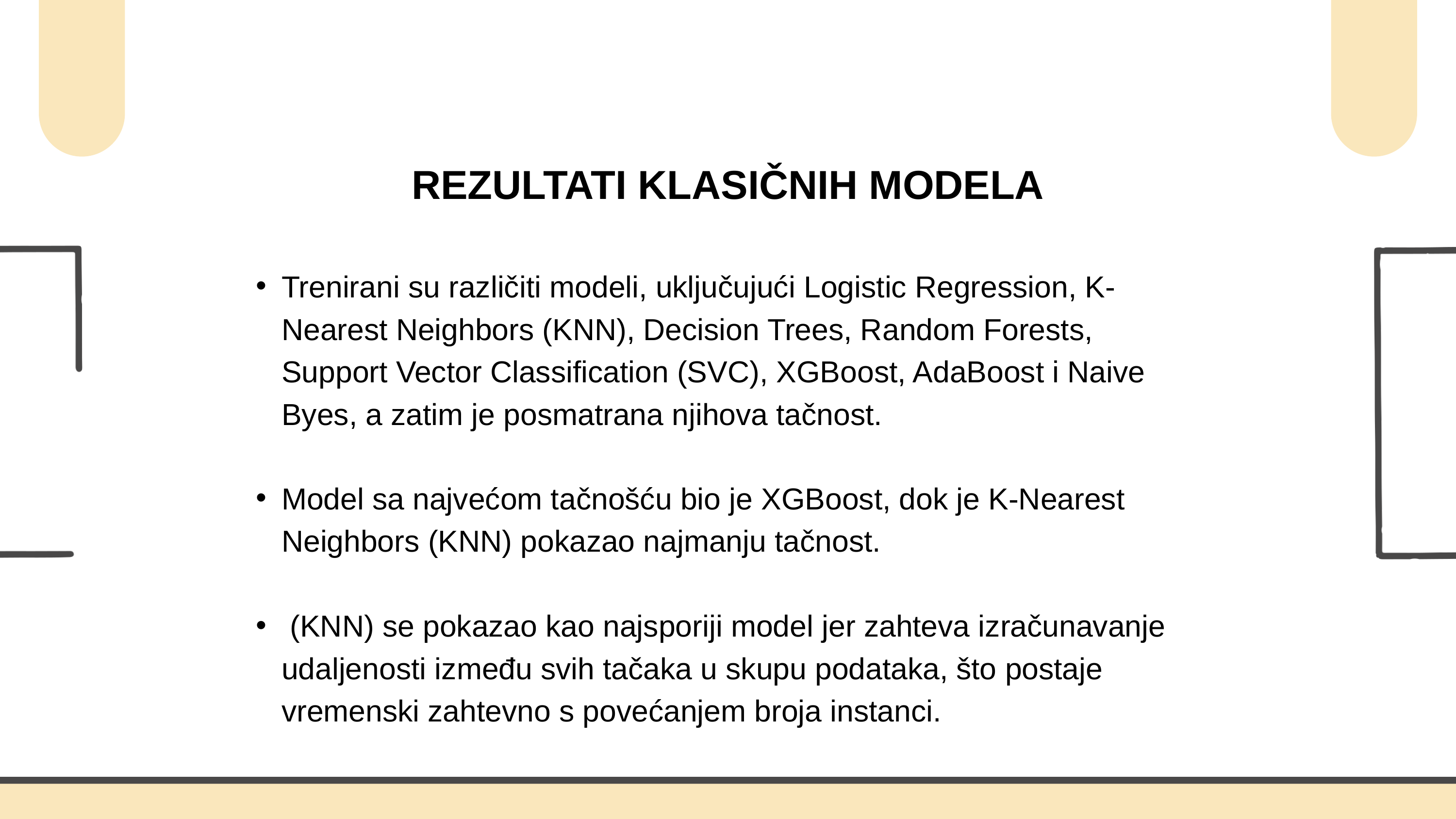

REZULTATI KLASIČNIH MODELA

Trenirani su različiti modeli, uključujući Logistic Regression, K-Nearest Neighbors (KNN), Decision Trees, Random Forests, Support Vector Classification (SVC), XGBoost, AdaBoost i Naive Byes, a zatim je posmatrana njihova tačnost.
Model sa najvećom tačnošću bio je XGBoost, dok je K-Nearest Neighbors (KNN) pokazao najmanju tačnost.

 (KNN) se pokazao kao najsporiji model jer zahteva izračunavanje udaljenosti između svih tačaka u skupu podataka, što postaje vremenski zahtevno s povećanjem broja instanci.